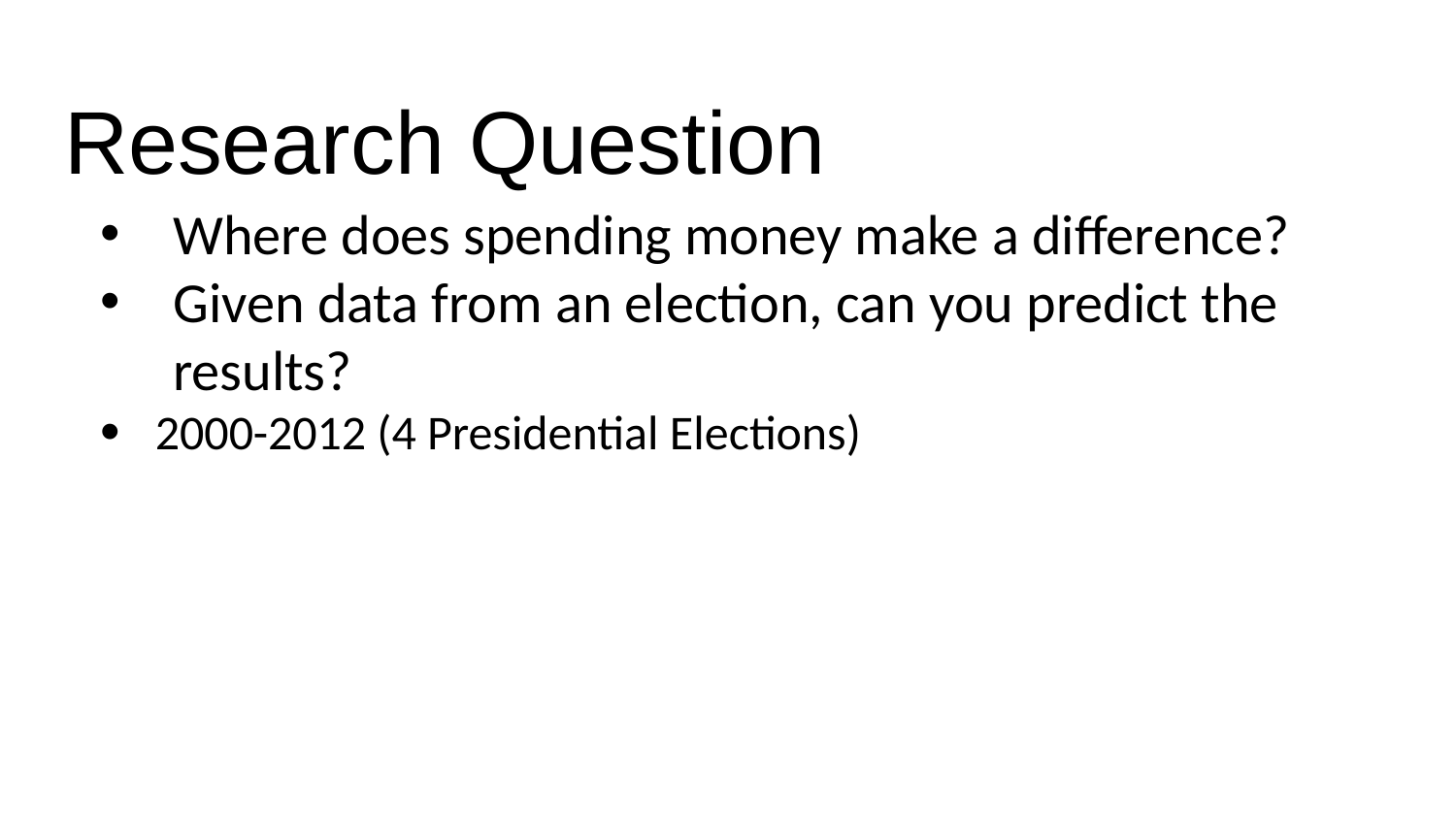

# Research Question
Where does spending money make a difference?
Given data from an election, can you predict the results?
2000-2012 (4 Presidential Elections)